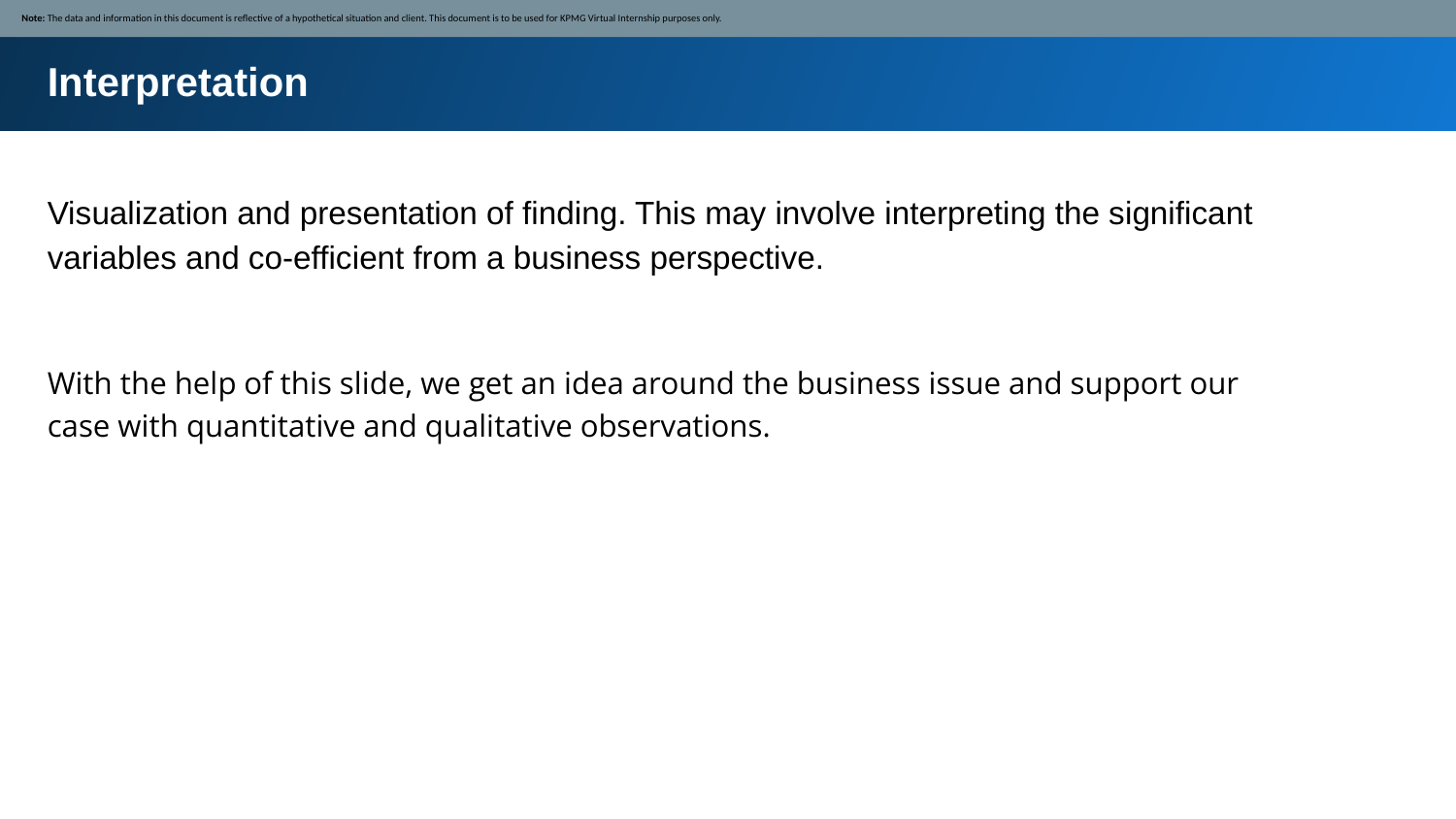

Note: The data and information in this document is reflective of a hypothetical situation and client. This document is to be used for KPMG Virtual Internship purposes only.
Interpretation
Visualization and presentation of finding. This may involve interpreting the significant variables and co-efficient from a business perspective.
With the help of this slide, we get an idea around the business issue and support our case with quantitative and qualitative observations.